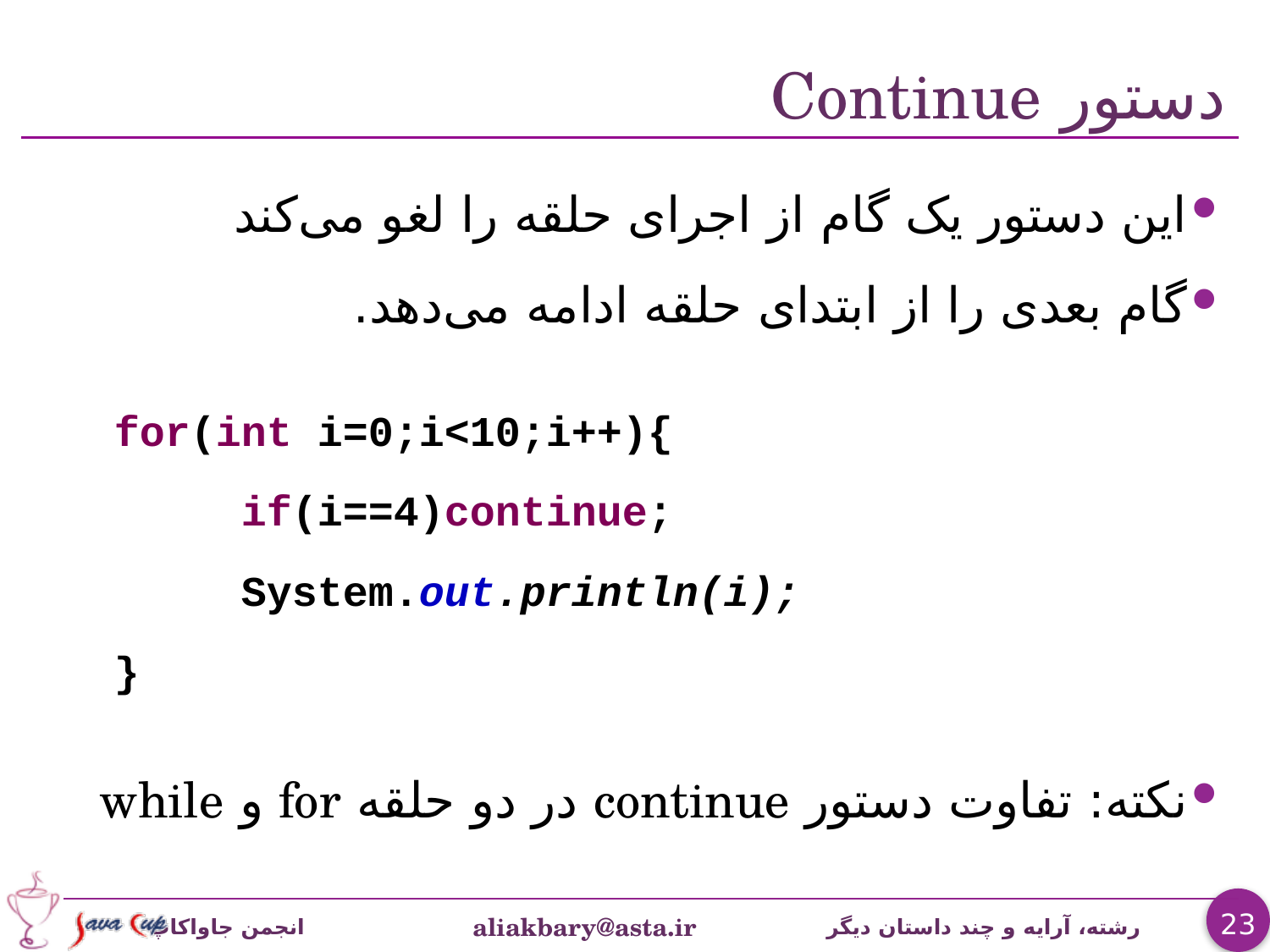

# دستور Continue
این دستور یک گام از اجرای حلقه را لغو می‌کند
گام بعدی را از ابتدای حلقه ادامه می‌دهد.

	for(int i=0;i<10;i++){
		if(i==4)continue;
		System.out.println(i);
	}

نکته: تفاوت دستور continue در دو حلقه for و while